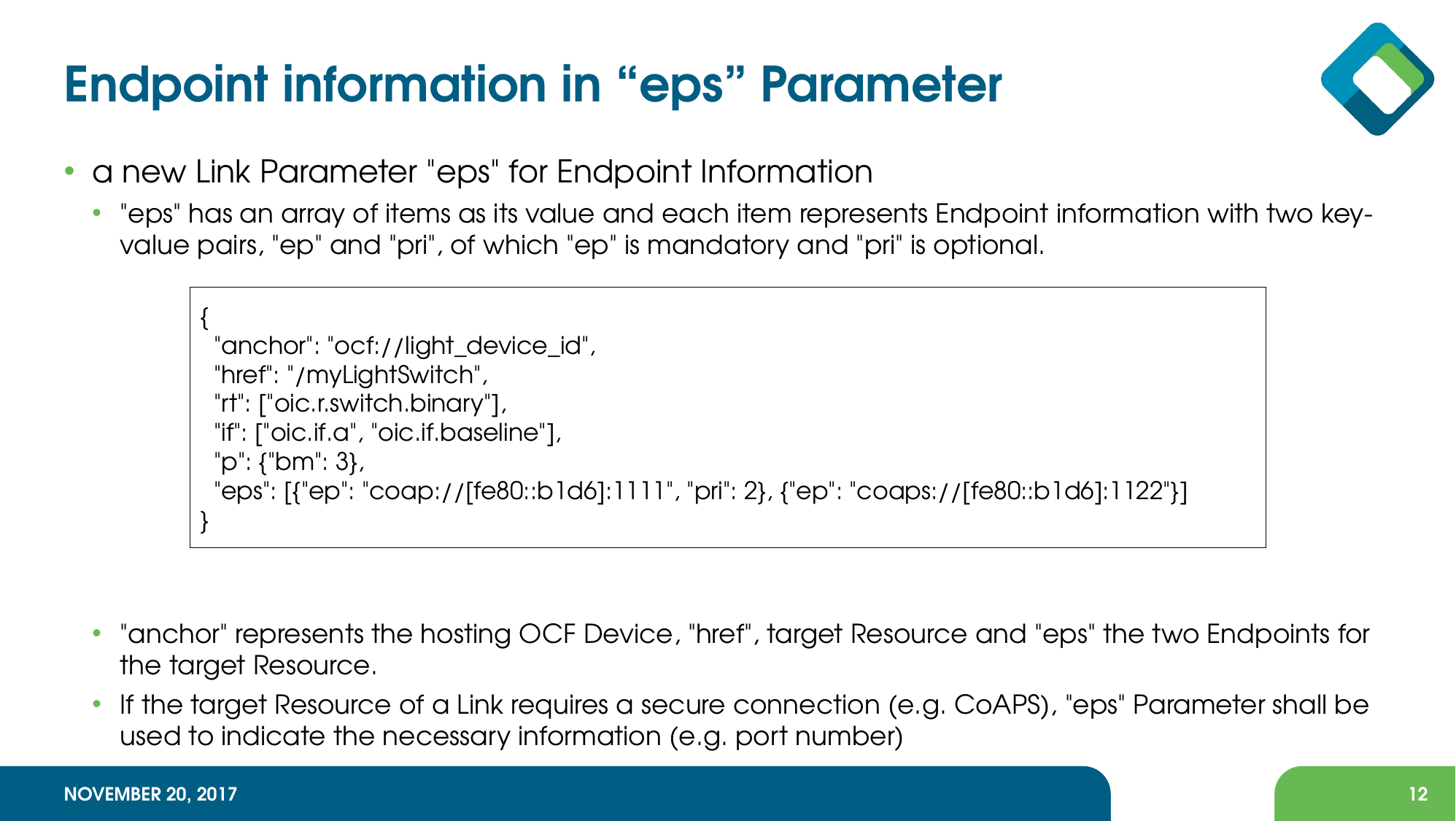

# Endpoint information in “eps” Parameter
a new Link Parameter "eps" for Endpoint Information
"eps" has an array of items as its value and each item represents Endpoint information with two key-value pairs, "ep" and "pri", of which "ep" is mandatory and "pri" is optional.

"anchor" represents the hosting OCF Device, "href", target Resource and "eps" the two Endpoints for the target Resource.
If the target Resource of a Link requires a secure connection (e.g. CoAPS), "eps" Parameter shall be used to indicate the necessary information (e.g. port number)

{
  "anchor": "ocf://light_device_id",
  "href": "/myLightSwitch",
  "rt": ["oic.r.switch.binary"],
  "if": ["oic.if.a", "oic.if.baseline"],
  "p": {"bm": 3},
  "eps": [{"ep": "coap://[fe80::b1d6]:1111", "pri": 2}, {"ep": "coaps://[fe80::b1d6]:1122"}]
}
November 20, 2017
12